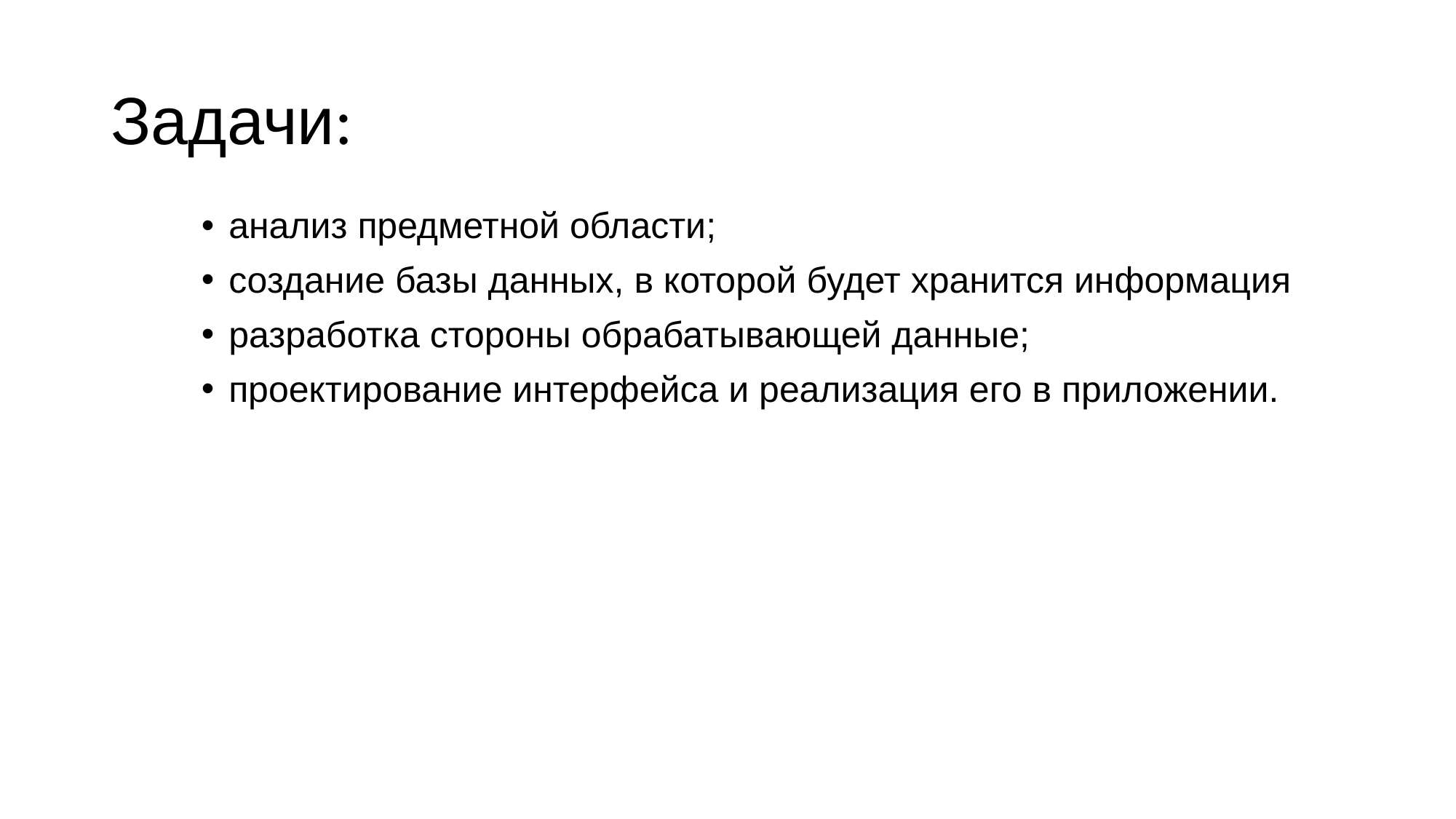

# Задачи:
анализ предметной области;
создание базы данных, в которой будет хранится информация
разработка стороны обрабатывающей данные;
проектирование интерфейса и реализация его в приложении.